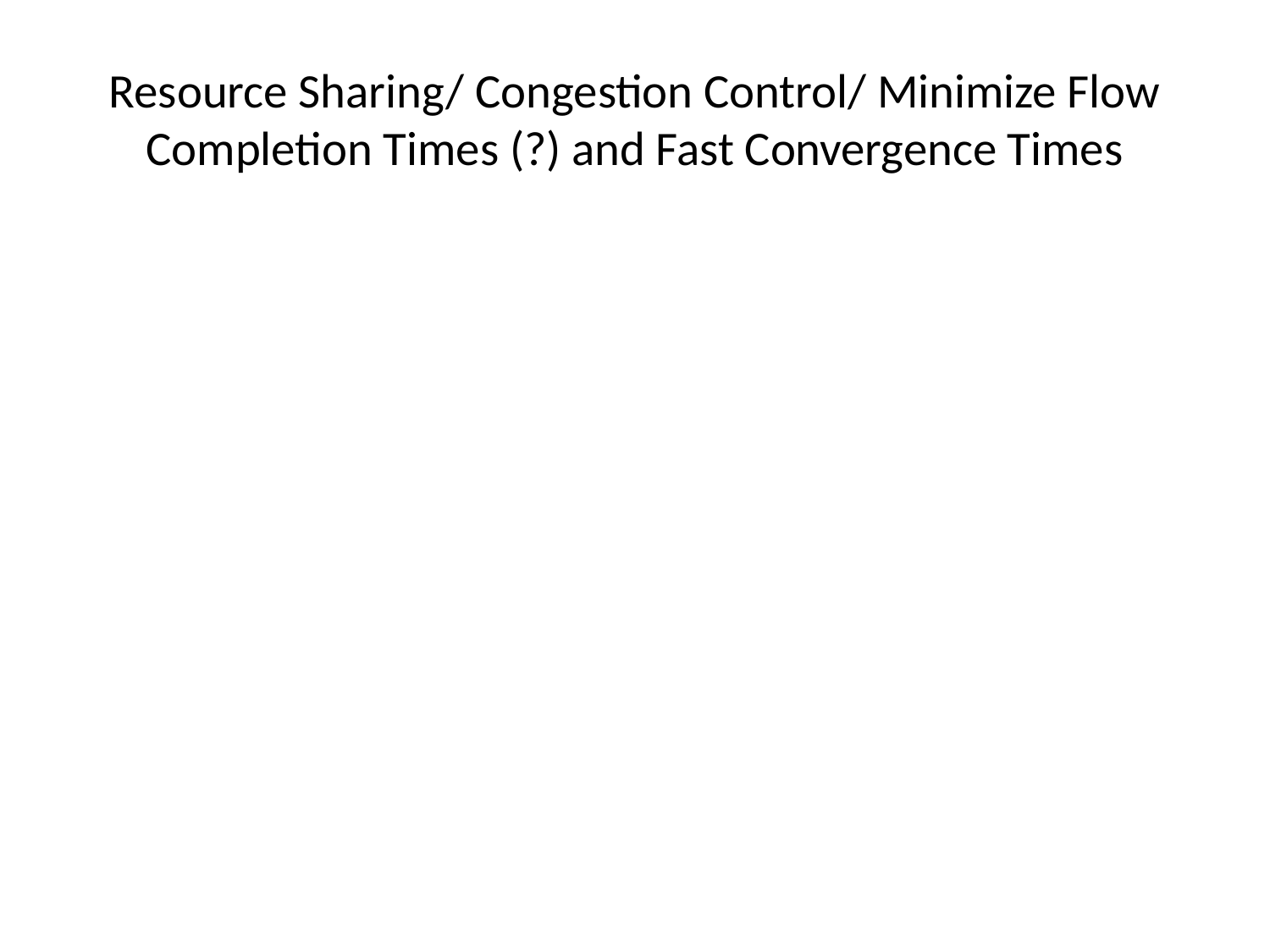

# Resource Sharing/ Congestion Control/ Minimize Flow Completion Times (?) and Fast Convergence Times